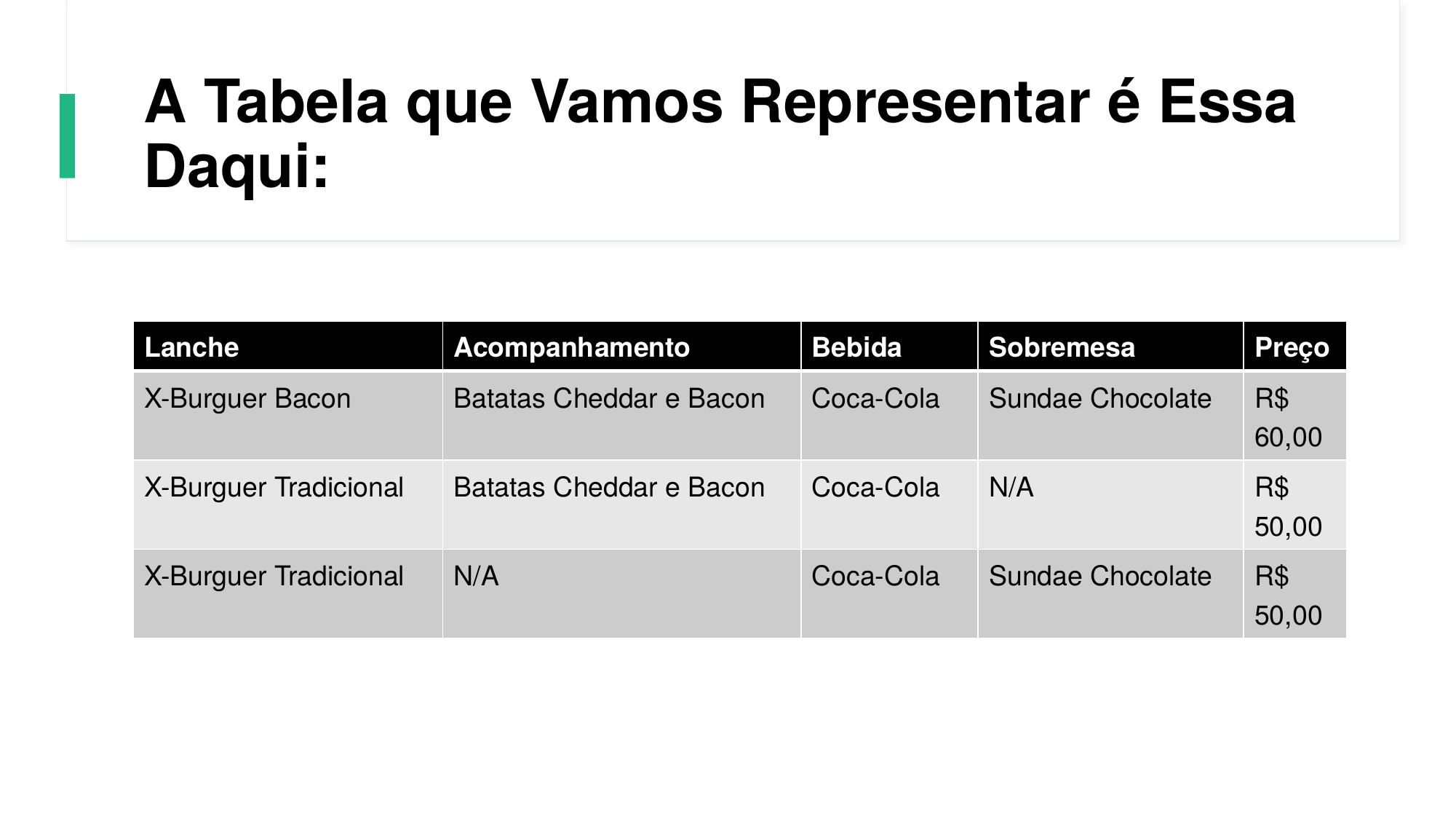

# A Tabela que Vamos Representar é Essa Daqui:
| Lanche | Acompanhamento | Bebida | Sobremesa | Preço |
| --- | --- | --- | --- | --- |
| X-Burguer Bacon | Batatas Cheddar e Bacon | Coca-Cola | Sundae Chocolate | R$ 60,00 |
| X-Burguer Tradicional | Batatas Cheddar e Bacon | Coca-Cola | N/A | R$ 50,00 |
| X-Burguer Tradicional | N/A | Coca-Cola | Sundae Chocolate | R$ 50,00 |